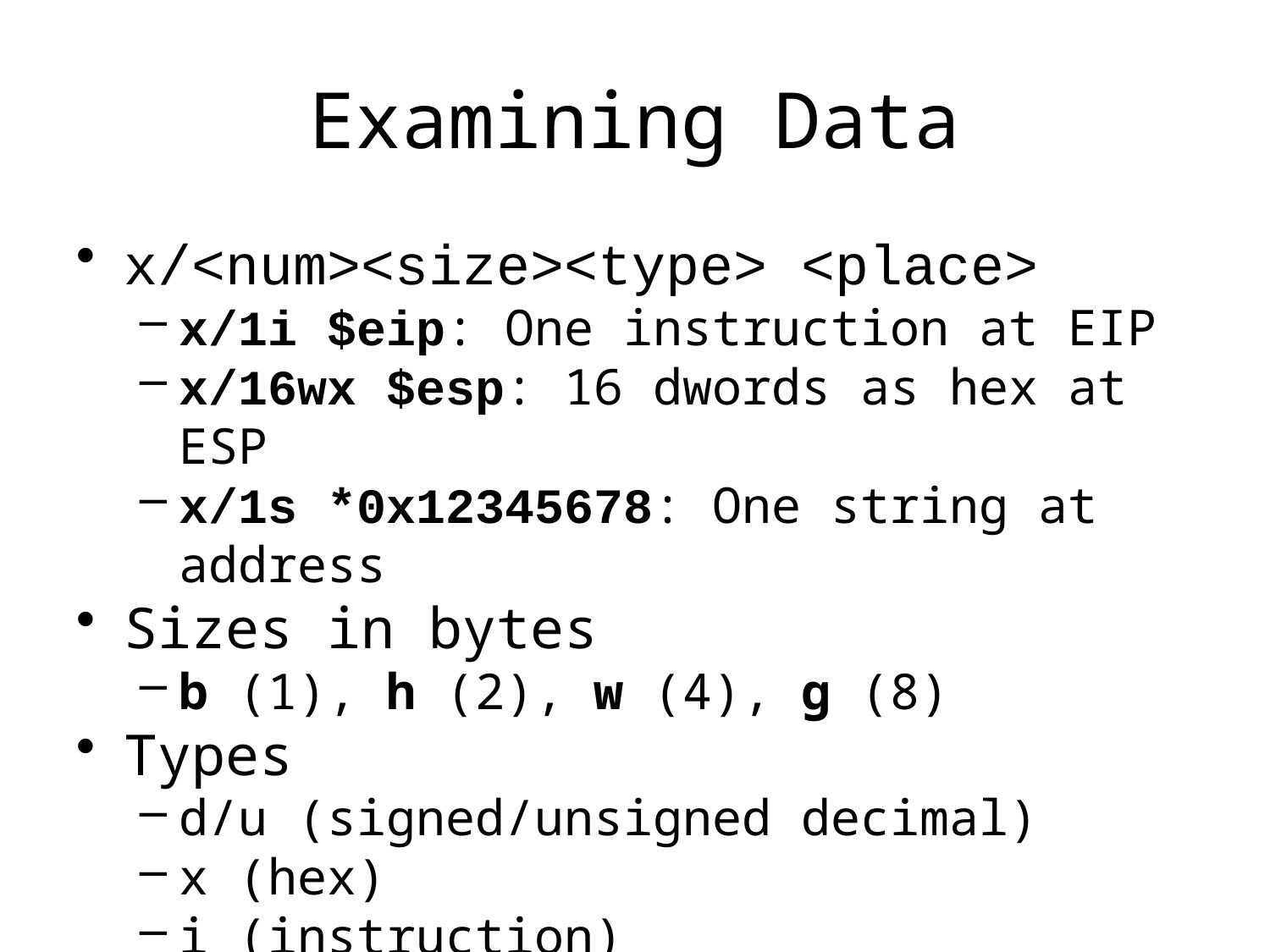

# Examining Data
x/<num><size><type> <place>
x/1i $eip: One instruction at EIP
x/16wx $esp: 16 dwords as hex at ESP
x/1s *0x12345678: One string at address
Sizes in bytes
b (1), h (2), w (4), g (8)
Types
d/u (signed/unsigned decimal)
x (hex)
i (instruction)
s (string)